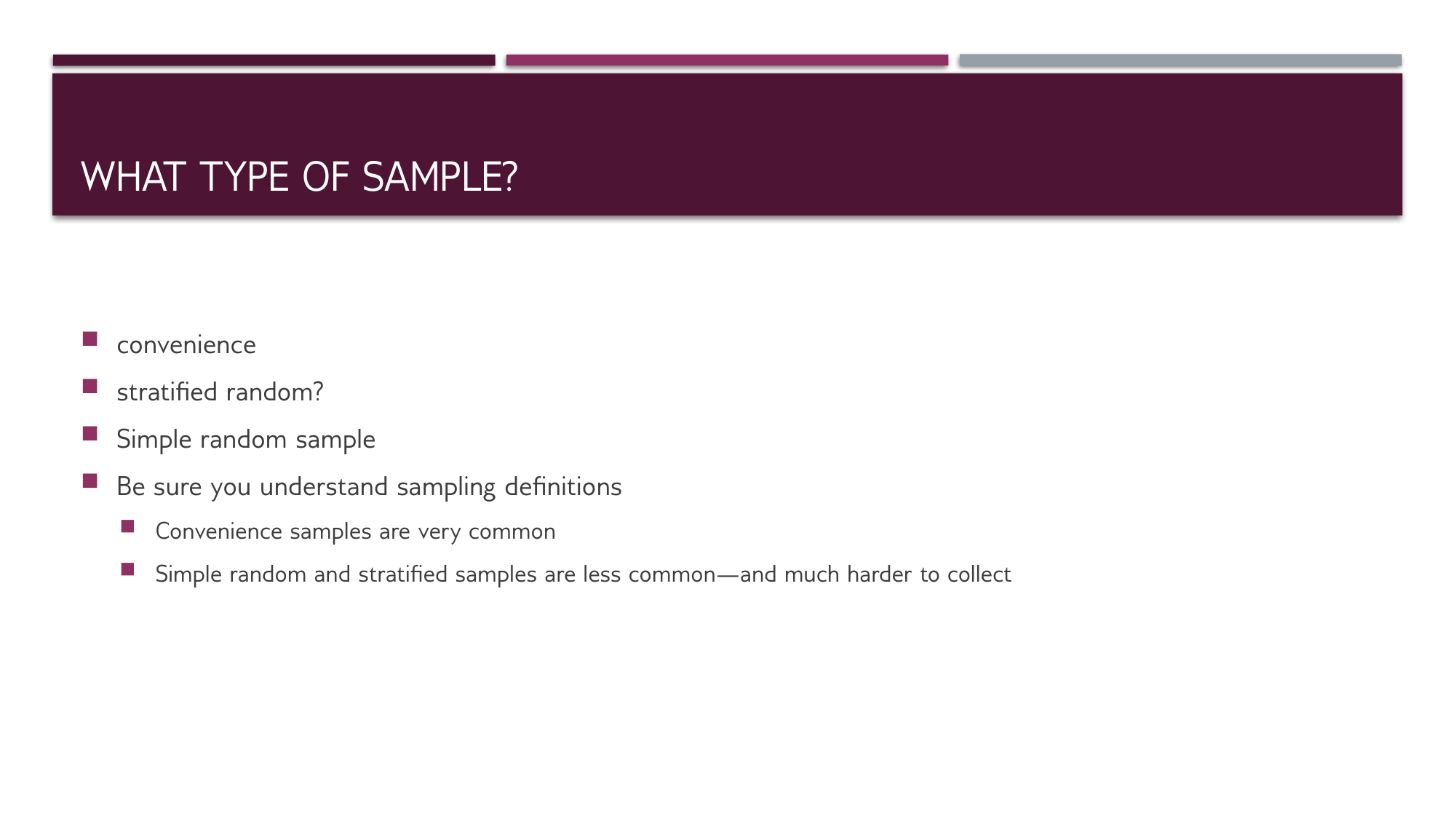

# What type of sample?
convenience
stratified random?
Simple random sample
Be sure you understand sampling definitions
Convenience samples are very common
Simple random and stratified samples are less common—and much harder to collect